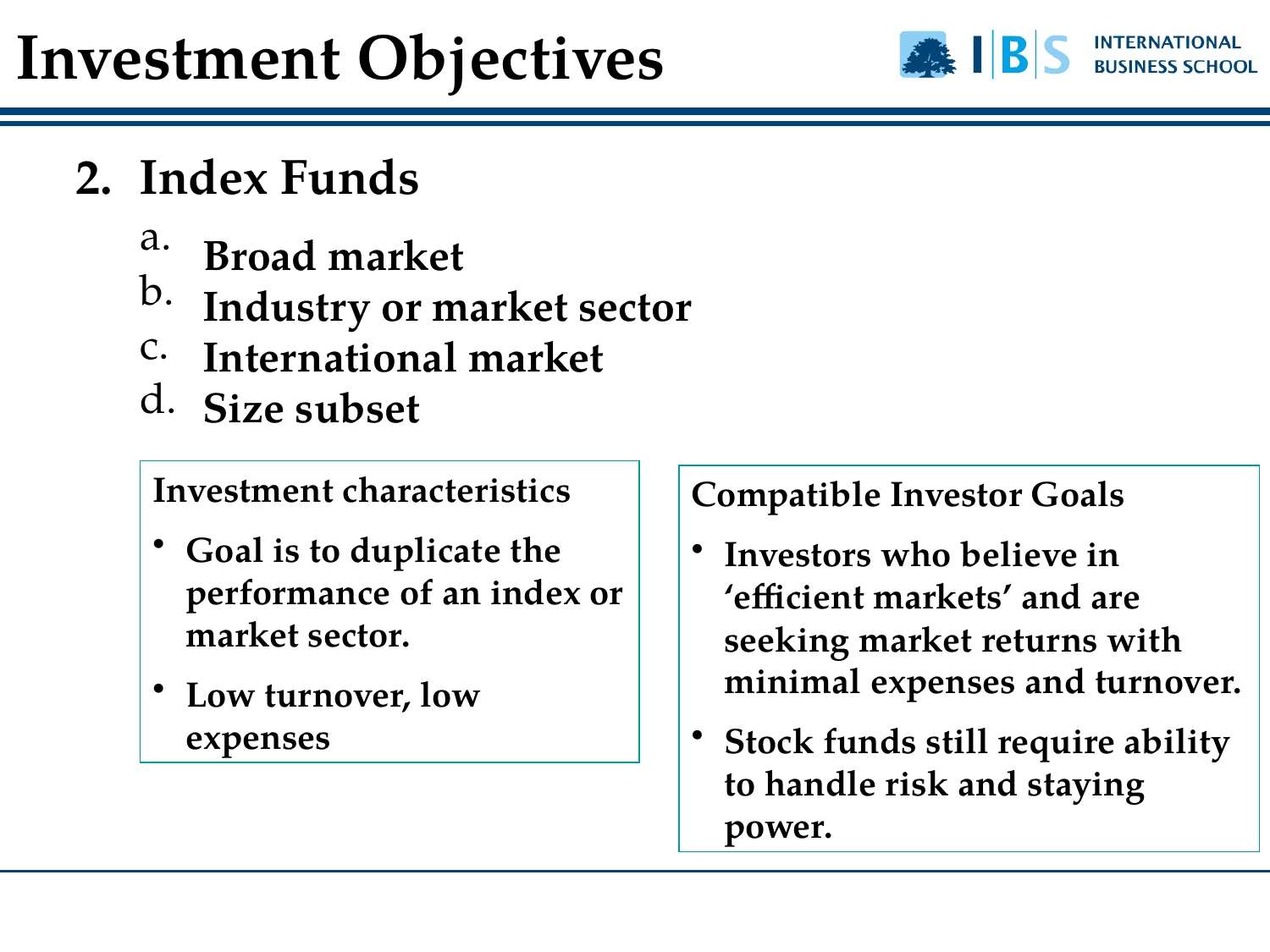

Investment Objectives
Index Funds

Broad market
Industry or market sector
International market
Size subset
Investment characteristics
Goal is to duplicate the performance of an index or market sector.
Low turnover, low expenses
Compatible Investor Goals
Investors who believe in ‘efficient markets’ and are seeking market returns with minimal expenses and turnover.
Stock funds still require ability to handle risk and staying power.